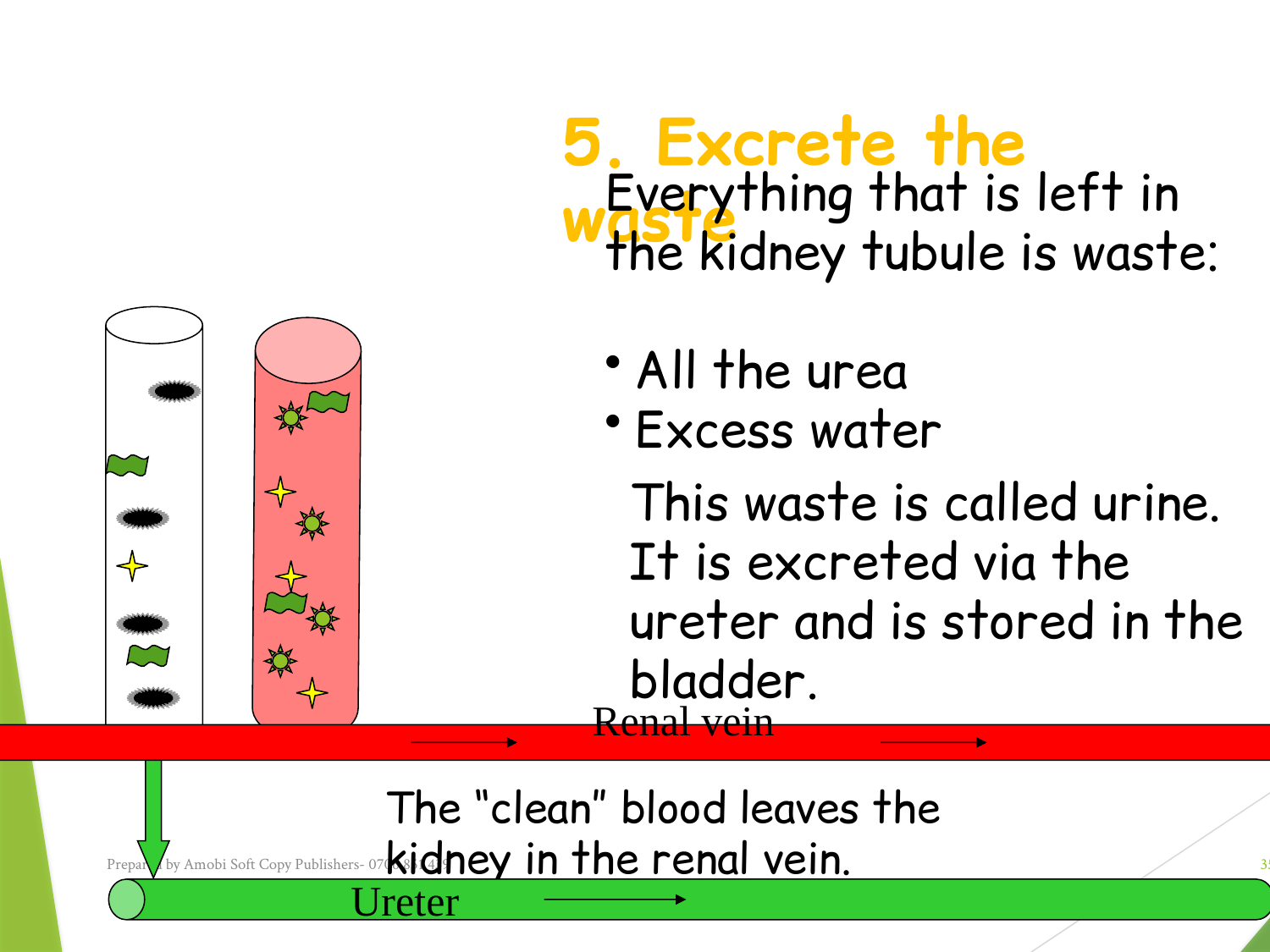

5. Excrete the waste
Everything that is left in the kidney tubule is waste:

All the urea
Excess water

This waste is called urine.  It is excreted via the ureter and is stored in the bladder.

Renal vein

The “clean” blood leaves the kidney in the renal vein.
Prepared by Amobi Soft Copy Publishers- 0706 851 439
35

Ureter